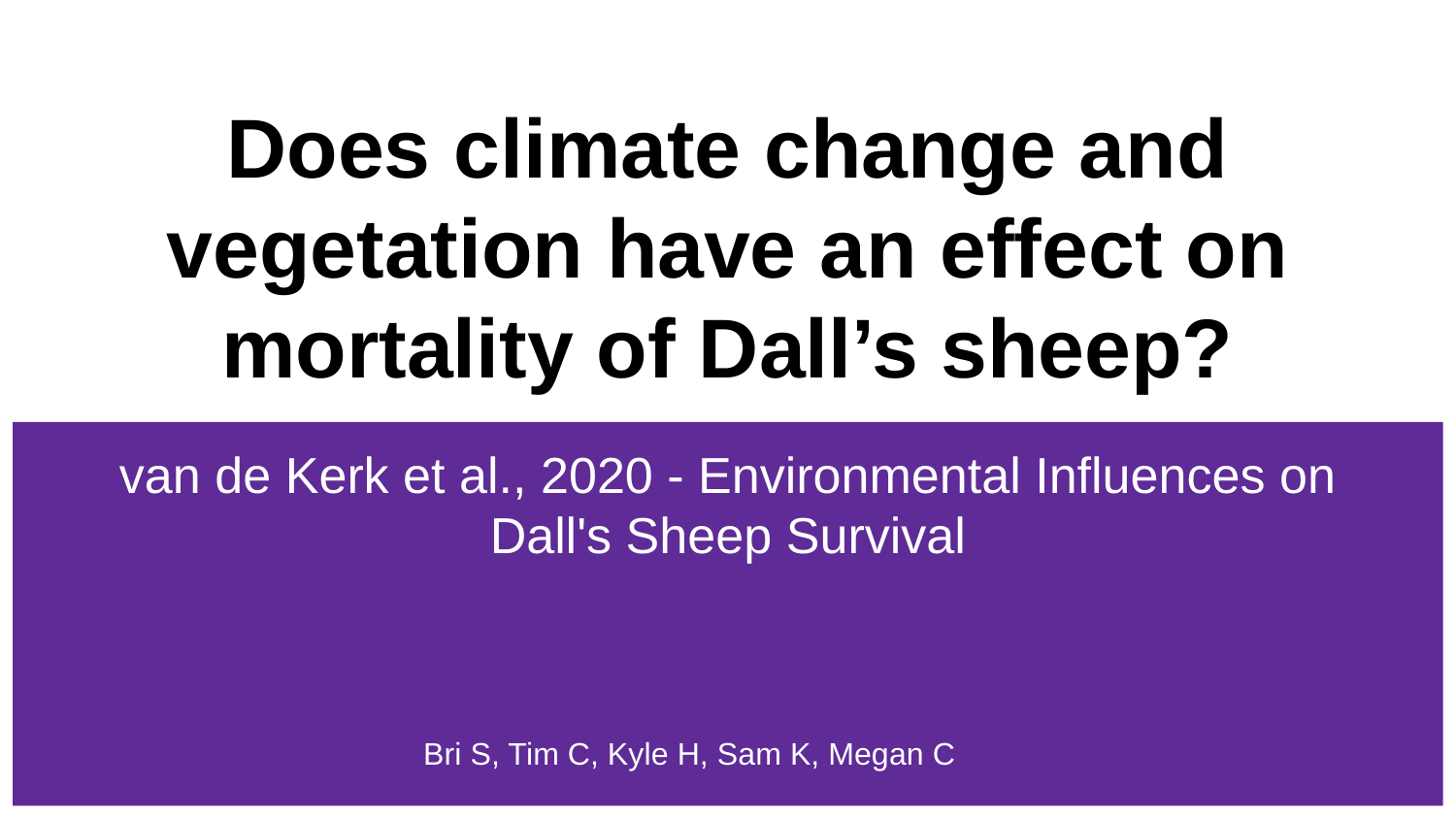

# Does climate change and vegetation have an effect on mortality of Dall’s sheep?
van de Kerk et al., 2020 - Environmental Influences on Dall's Sheep Survival
Bri S, Tim C, Kyle H, Sam K, Megan C